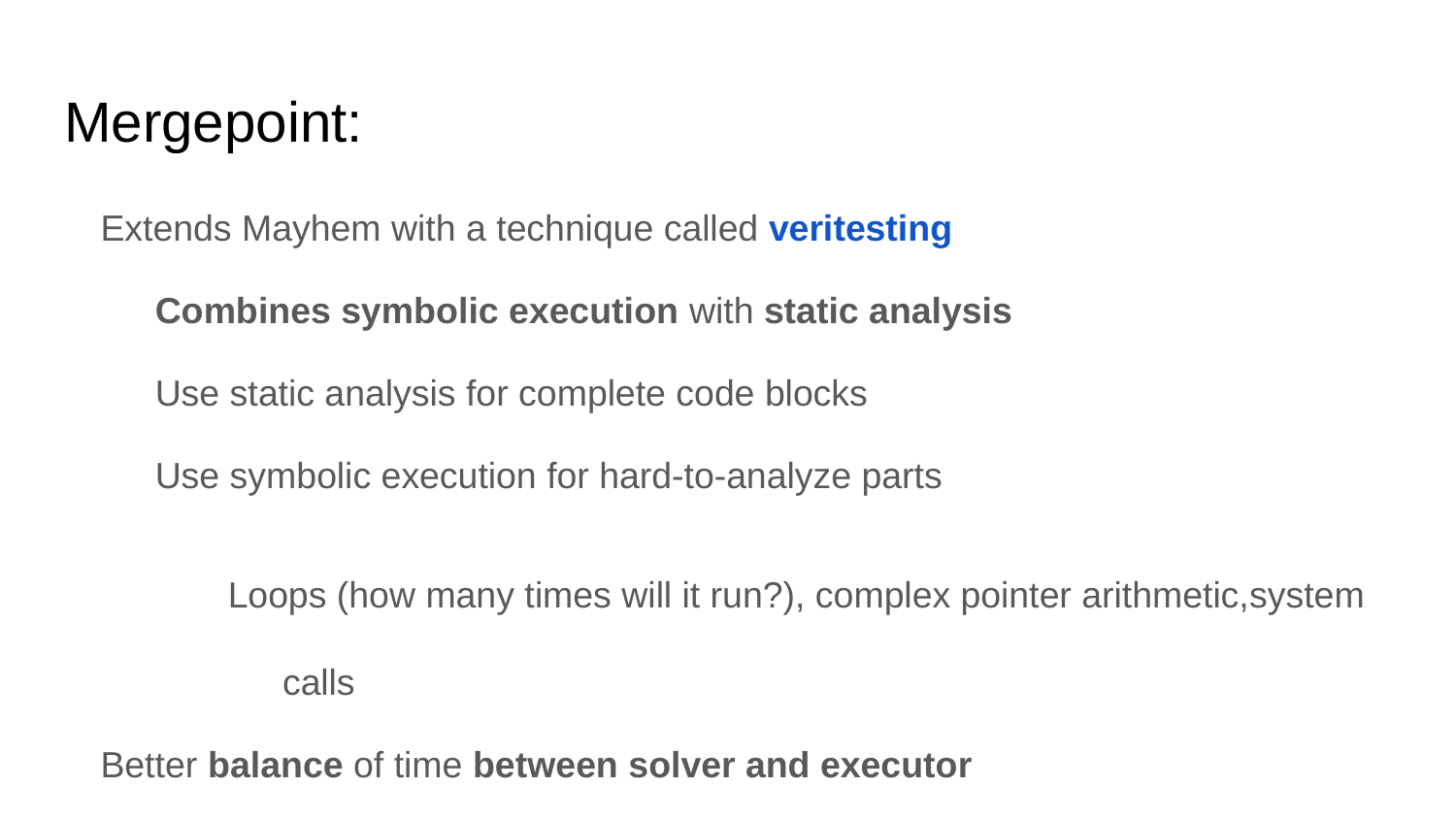

# Mergepoint:
Extends Mayhem with a technique called veritesting
Combines symbolic execution with static analysis
Use static analysis for complete code blocks
Use symbolic execution for hard-to-analyze parts
Loops (how many times will it run?), complex pointer arithmetic,system calls
Better balance of time between solver and executor
Finds bugs faster
Covers more of the program in the same time
Found 11,687 bugs in 4,379 distinct applications in a Linux distribution
Including new bugs in highly tested code